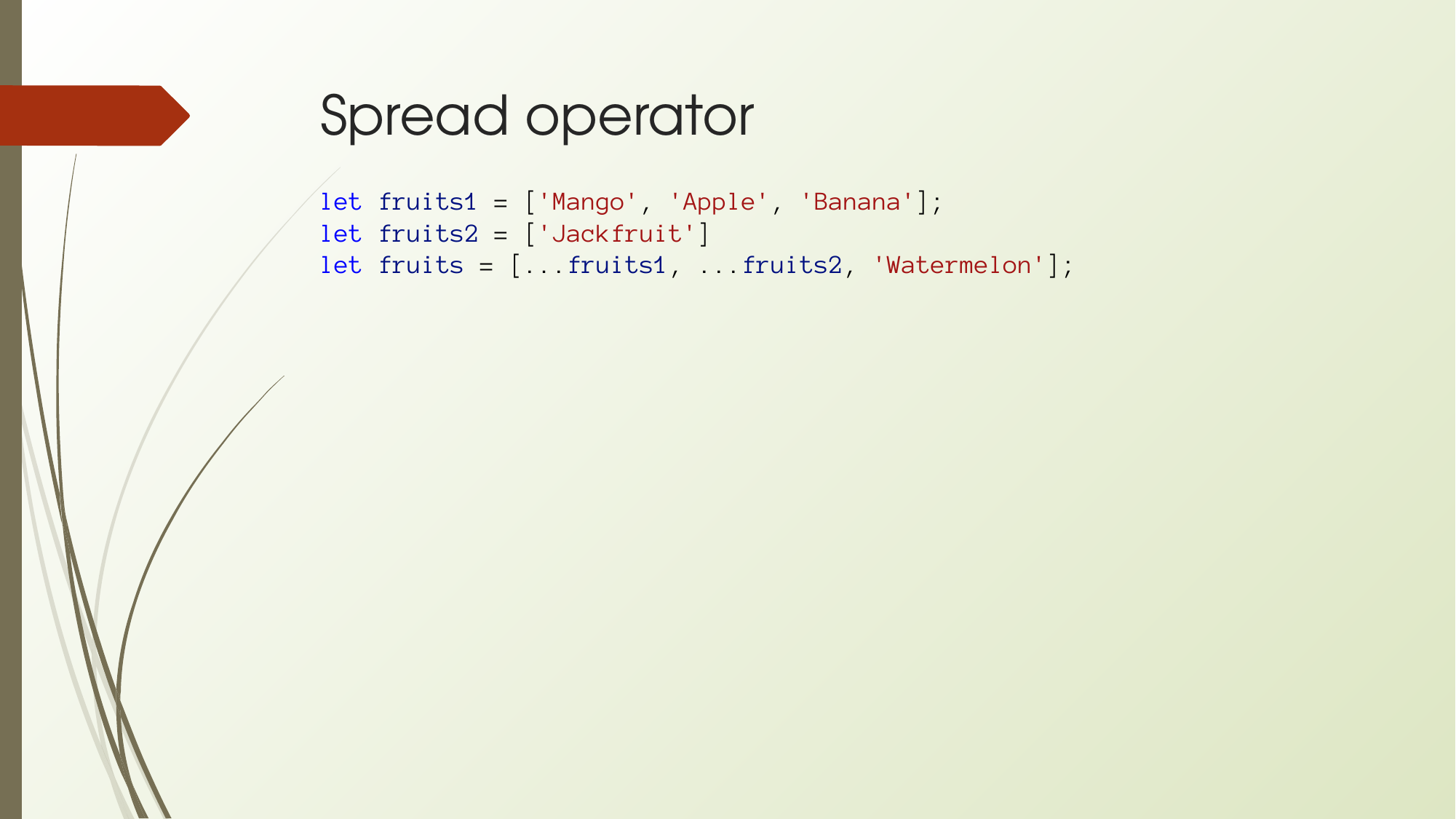

# Spread operator
let fruits1 = ['Mango', 'Apple', 'Banana'];
let fruits2 = ['Jackfruit']
let fruits = [...fruits1, ...fruits2, 'Watermelon'];